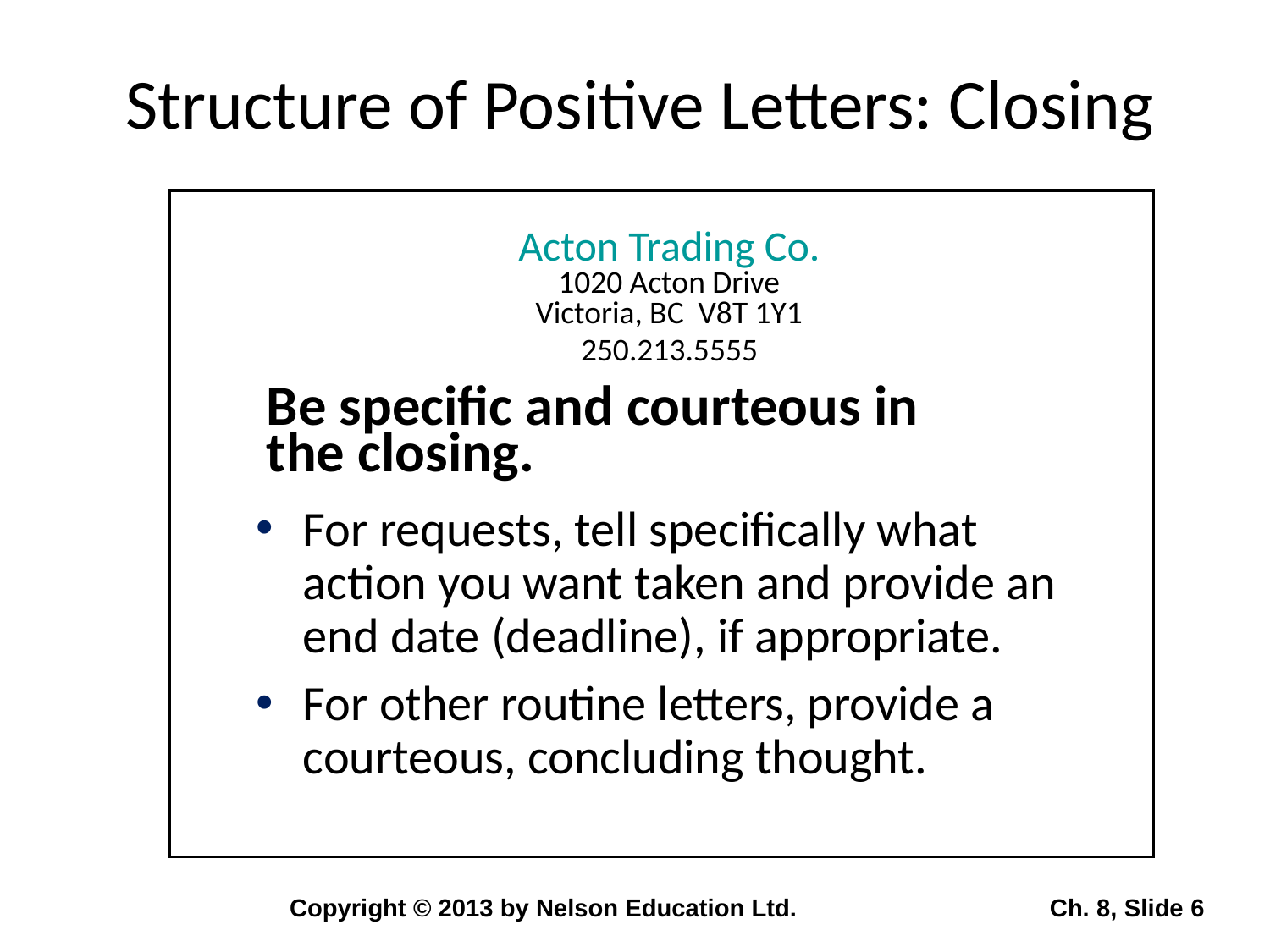

# Structure of Positive Letters: Closing

Acton Trading Co.
1020 Acton Drive
Victoria, BC  V8T 1Y1
250.213.5555
Be specific and courteous in the closing.
For requests, tell specifically what action you want taken and provide an end date (deadline), if appropriate.
For other routine letters, provide a courteous, concluding thought.
Copyright © 2013 by Nelson Education Ltd.
 Ch. 8, Slide 6